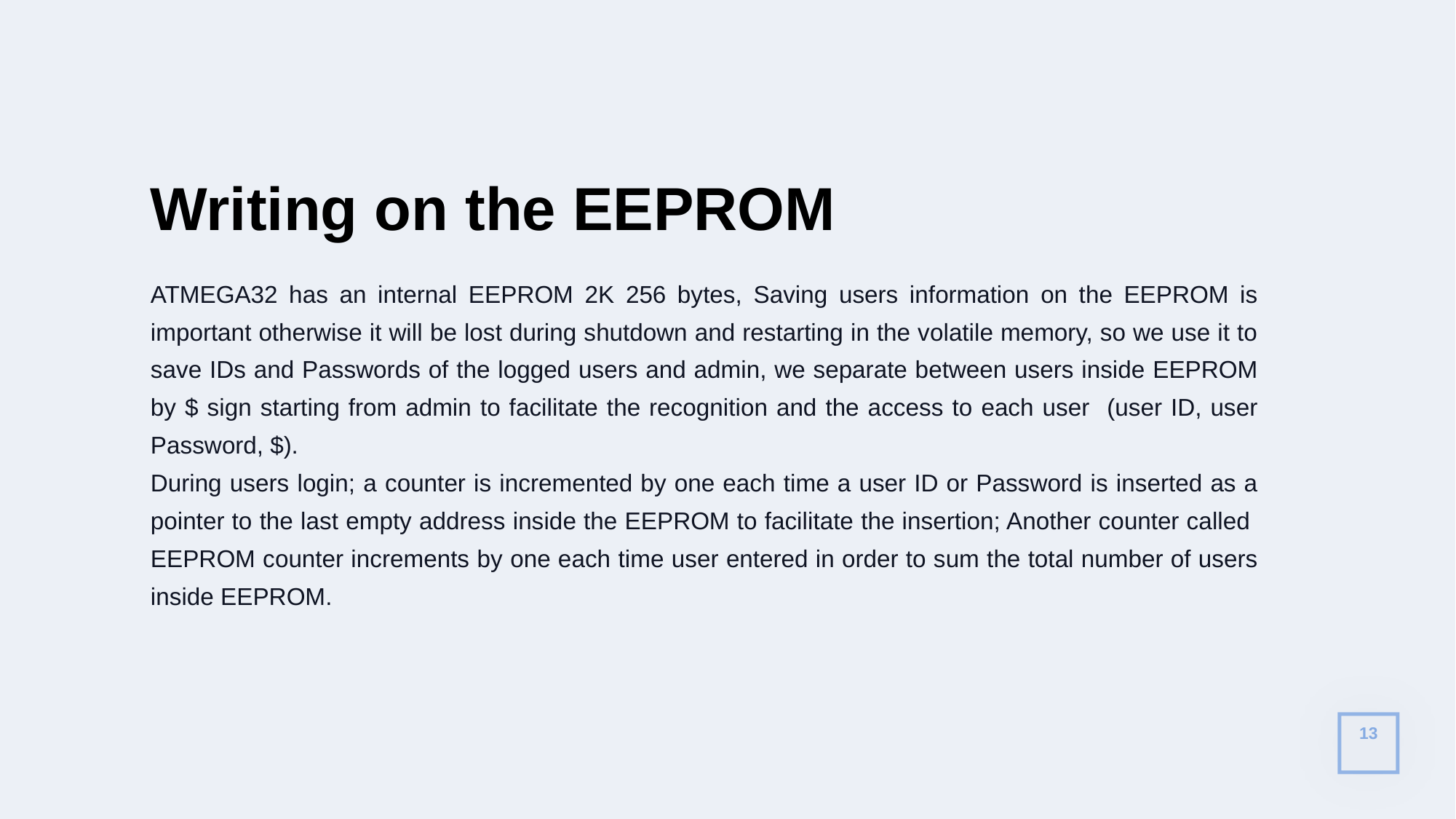

Writing on the EEPROM
ATMEGA32 has an internal EEPROM 2K 256 bytes, Saving users information on the EEPROM is important otherwise it will be lost during shutdown and restarting in the volatile memory, so we use it to save IDs and Passwords of the logged users and admin, we separate between users inside EEPROM by $ sign starting from admin to facilitate the recognition and the access to each user  (user ID, user Password, $).
During users login; a counter is incremented by one each time a user ID or Password is inserted as a pointer to the last empty address inside the EEPROM to facilitate the insertion; Another counter called  EEPROM counter increments by one each time user entered in order to sum the total number of users inside EEPROM.

13